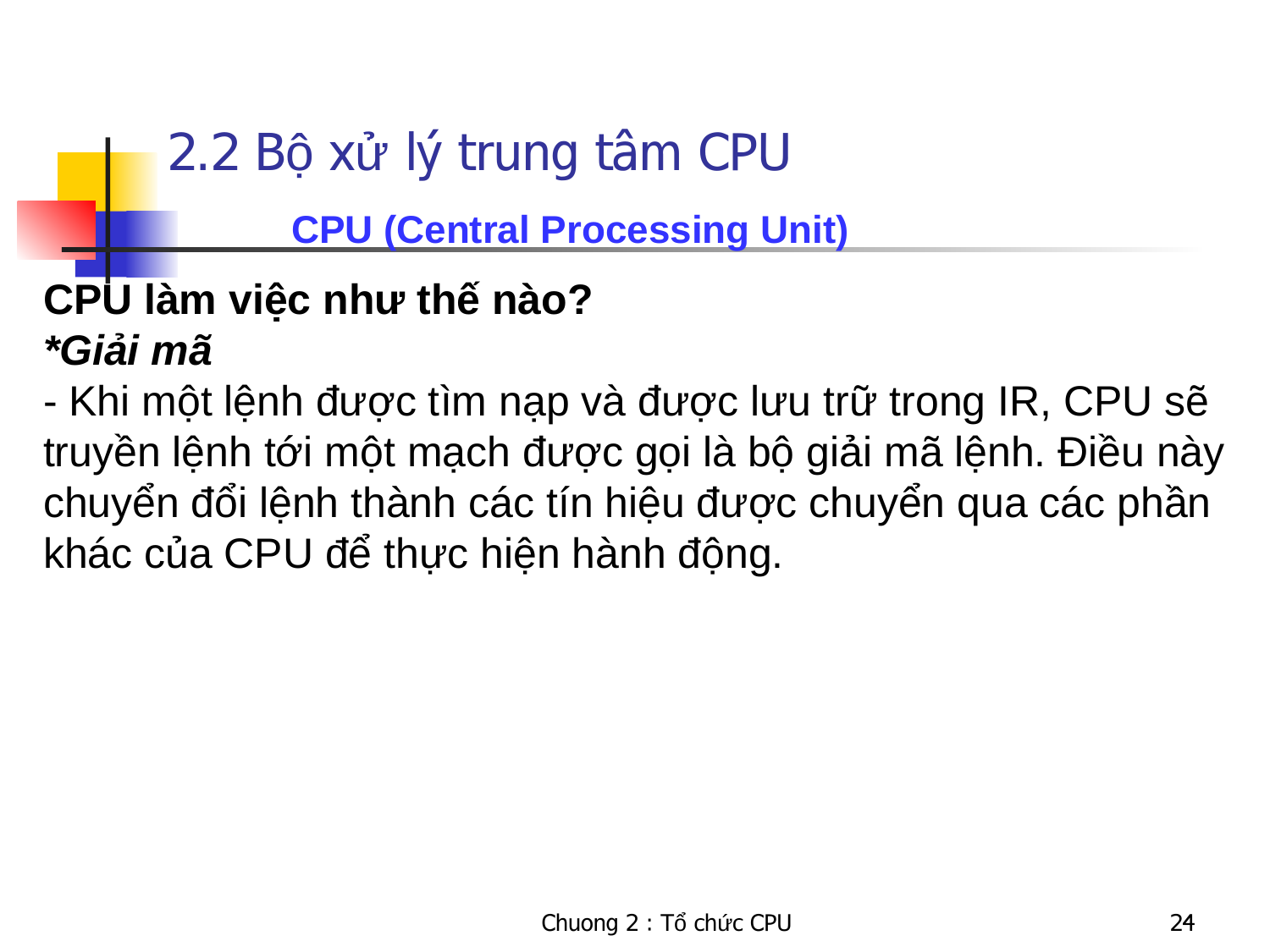

# 2.2 Bộ xử lý trung tâm CPU
                       CPU (Central Processing Unit)
CPU làm việc như thế nào?
*Giải mã
- Khi một lệnh được tìm nạp và được lưu trữ trong IR, CPU sẽ truyền lệnh tới một mạch được gọi là bộ giải mã lệnh. Điều này chuyển đổi lệnh thành các tín hiệu được chuyển qua các phần khác của CPU để thực hiện hành động.
Chuong 2 : Tổ chức CPU
24